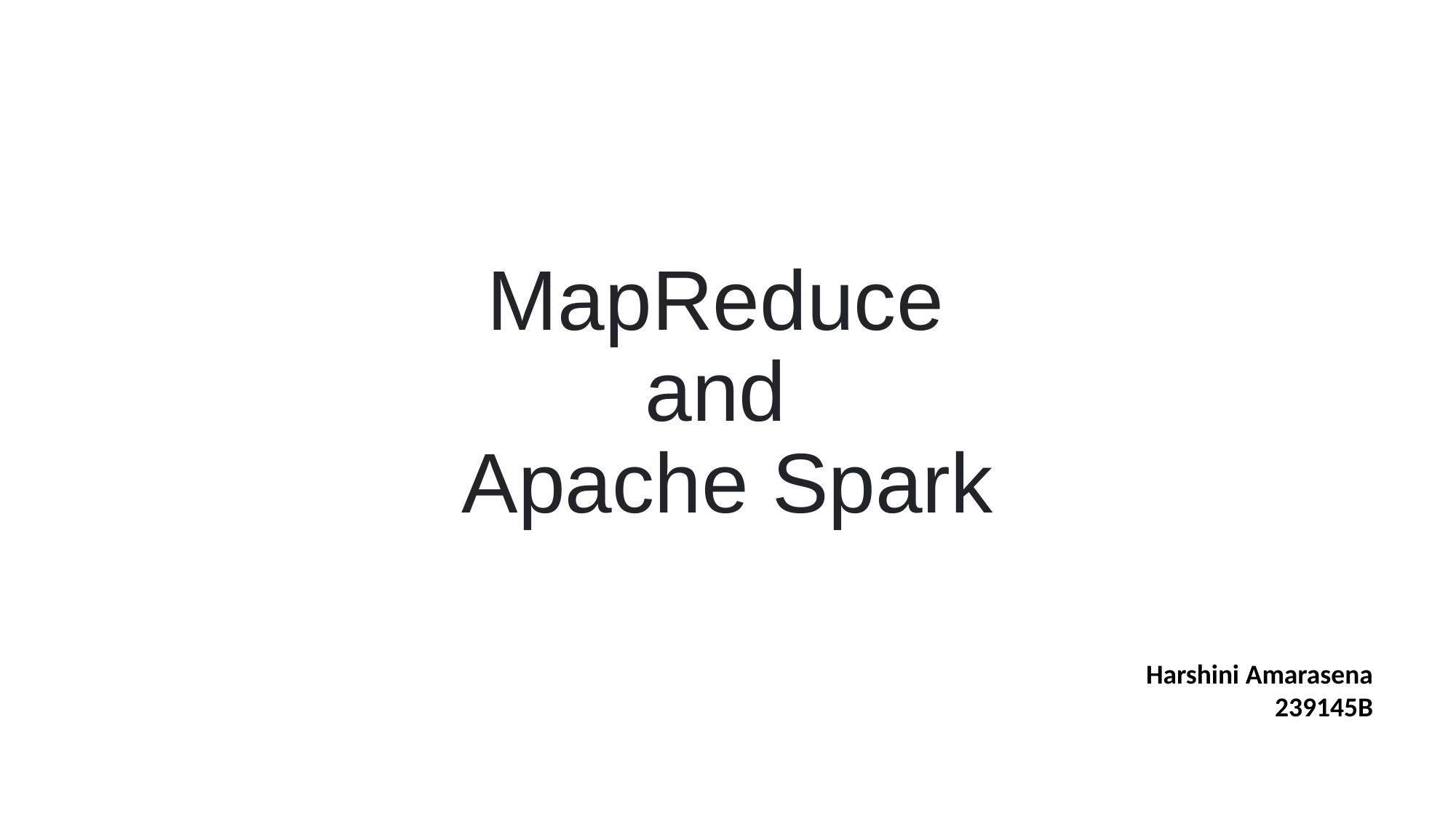

# MapReduce and Apache Spark
Harshini Amarasena
239145B